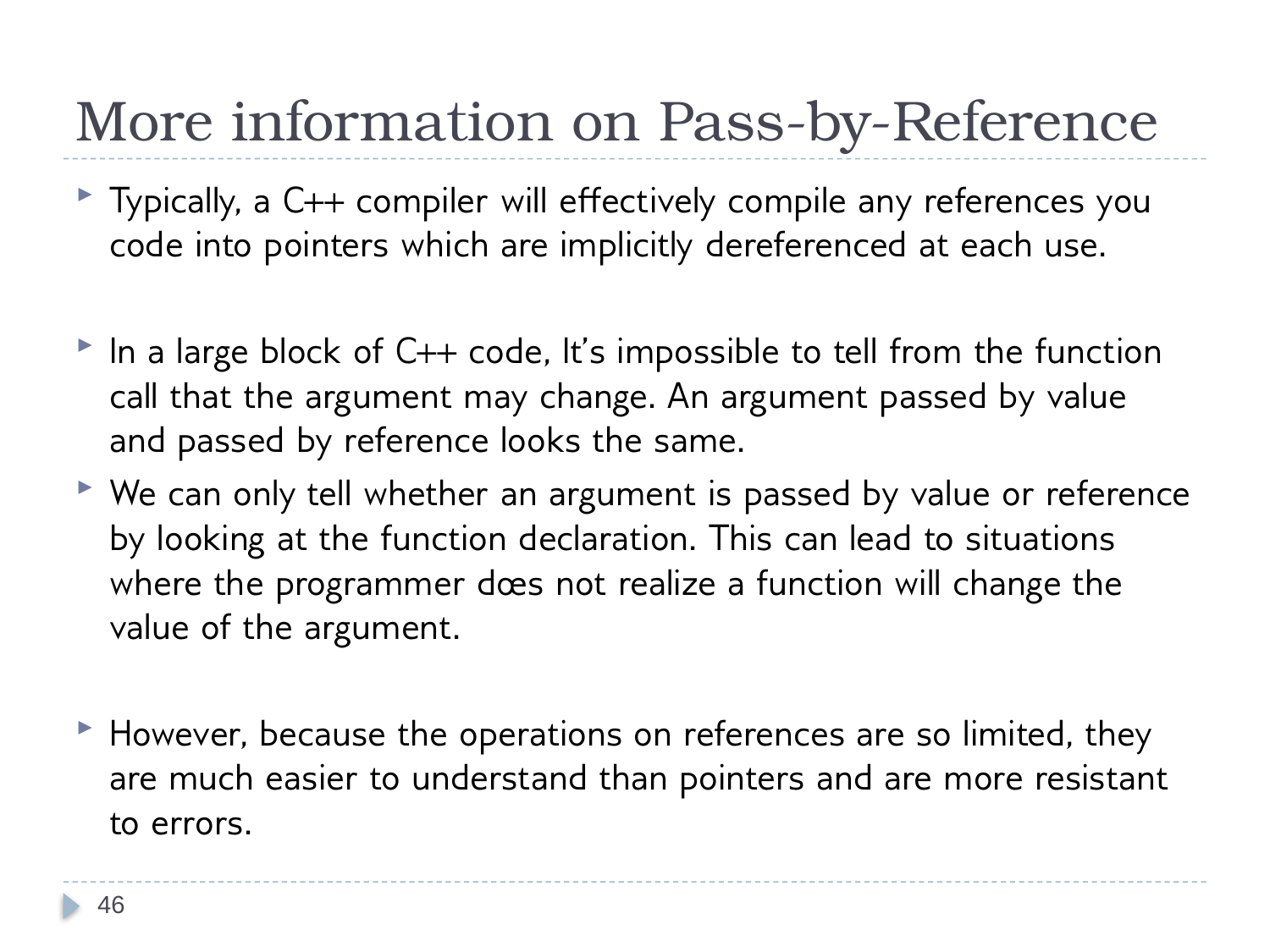

# More information on Pass-by-Reference
Typically, a C++ compiler will effectively compile any references you code into pointers which are implicitly dereferenced at each use.

In a large block of C++ code, It’s impossible to tell from the function call that the argument may change. An argument passed by value and passed by reference looks the same.
We can only tell whether an argument is passed by value or reference by looking at the function declaration. This can lead to situations where the programmer does not realize a function will change the value of the argument.

However, because the operations on references are so limited, they are much easier to understand than pointers and are more resistant to errors.
46